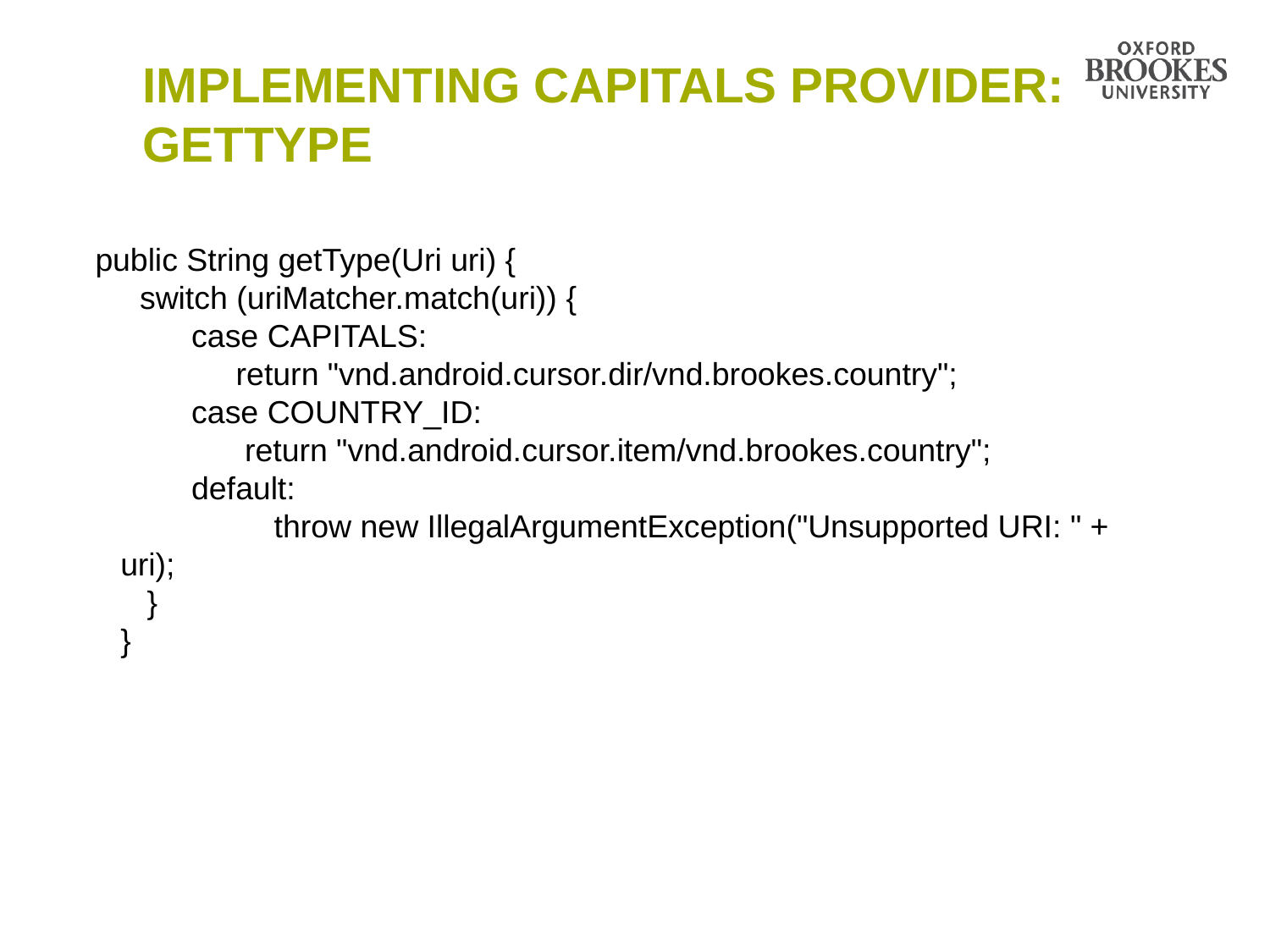

# IMPLEMENTING CAPITALS PROVIDER: GETTYPE
public String getType(Uri uri) {
     switch (uriMatcher.match(uri)) {
	        case CAPITALS:
	             return "vnd.android.cursor.dir/vnd.brookes.country";
	        case COUNTRY_ID:
	              return "vnd.android.cursor.item/vnd.brookes.country";
	        default:
		   throw new IllegalArgumentException("Unsupported URI: " + uri);
	   }
	}